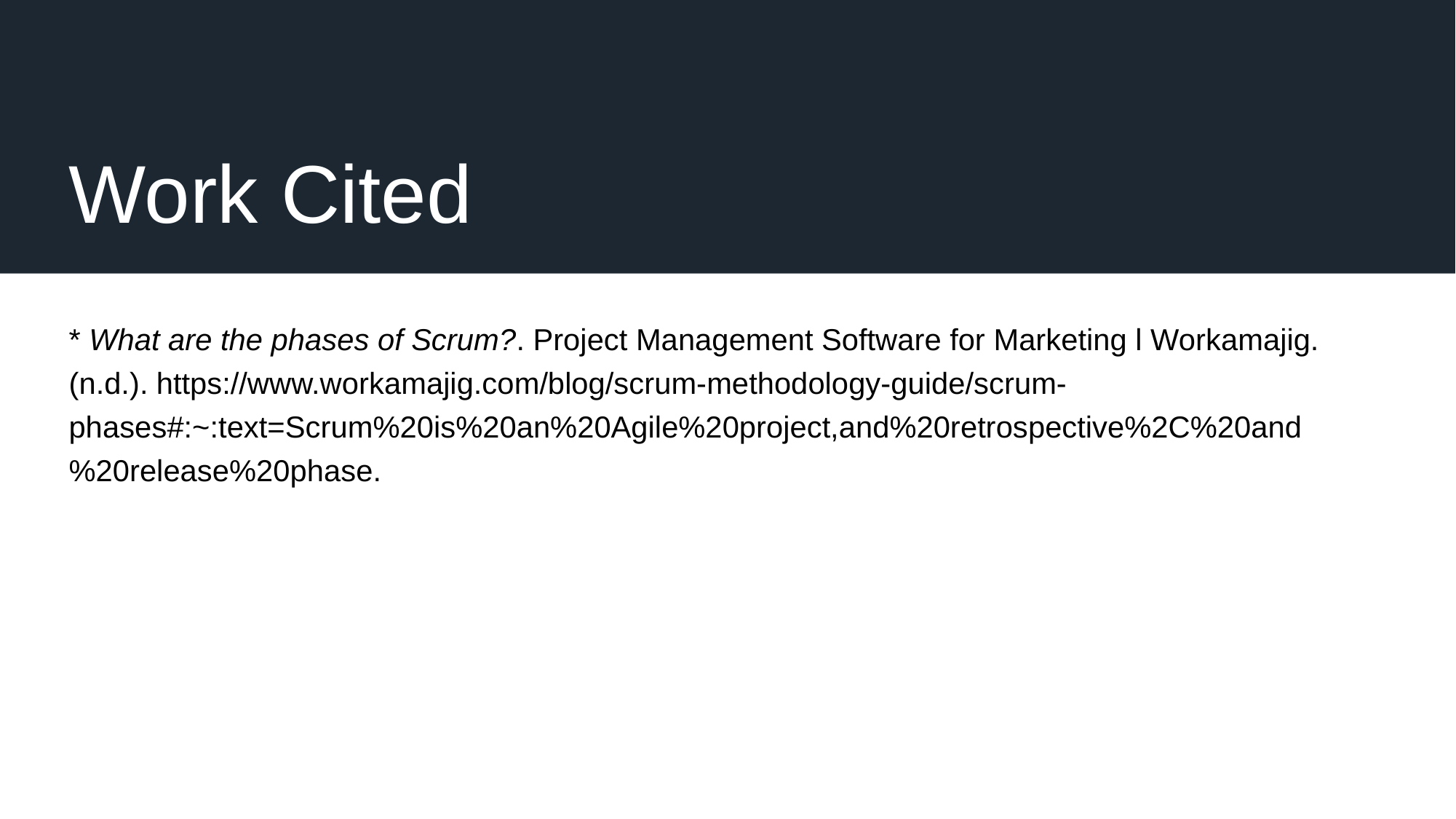

# Work Cited
* What are the phases of Scrum?. Project Management Software for Marketing l Workamajig. (n.d.). https://www.workamajig.com/blog/scrum-methodology-guide/scrum-phases#:~:text=Scrum%20is%20an%20Agile%20project,and%20retrospective%2C%20and%20release%20phase.